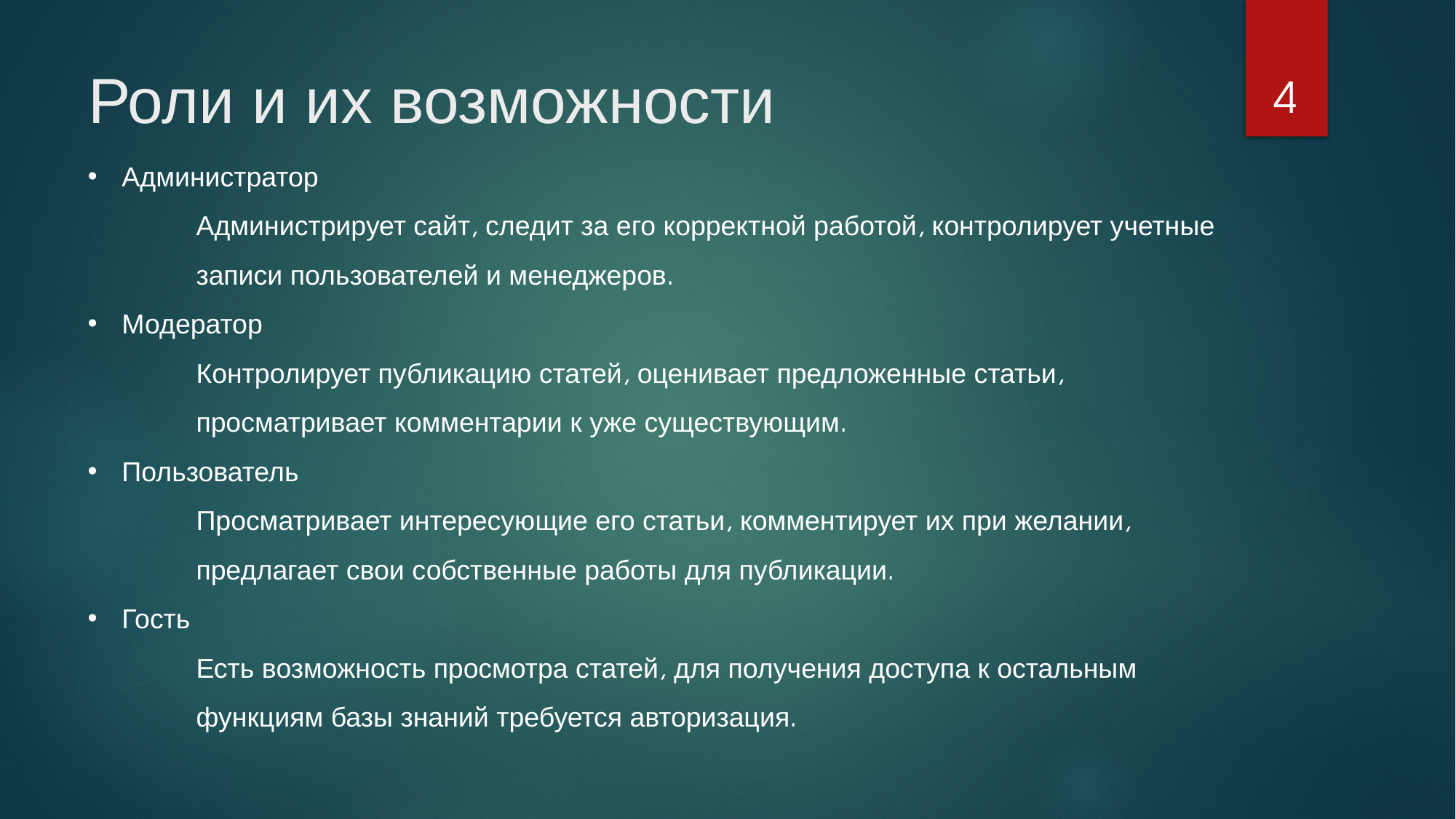

4
# Роли и их возможности
Администратор
Администрирует сайт, следит за его корректной работой, контролирует учетные записи пользователей и менеджеров.
Модератор
Контролирует публикацию статей, оценивает предложенные статьи, просматривает комментарии к уже существующим.
Пользователь
Просматривает интересующие его статьи, комментирует их при желании, предлагает свои собственные работы для публикации.
Гость
Есть возможность просмотра статей, для получения доступа к остальным функциям базы знаний требуется авторизация.